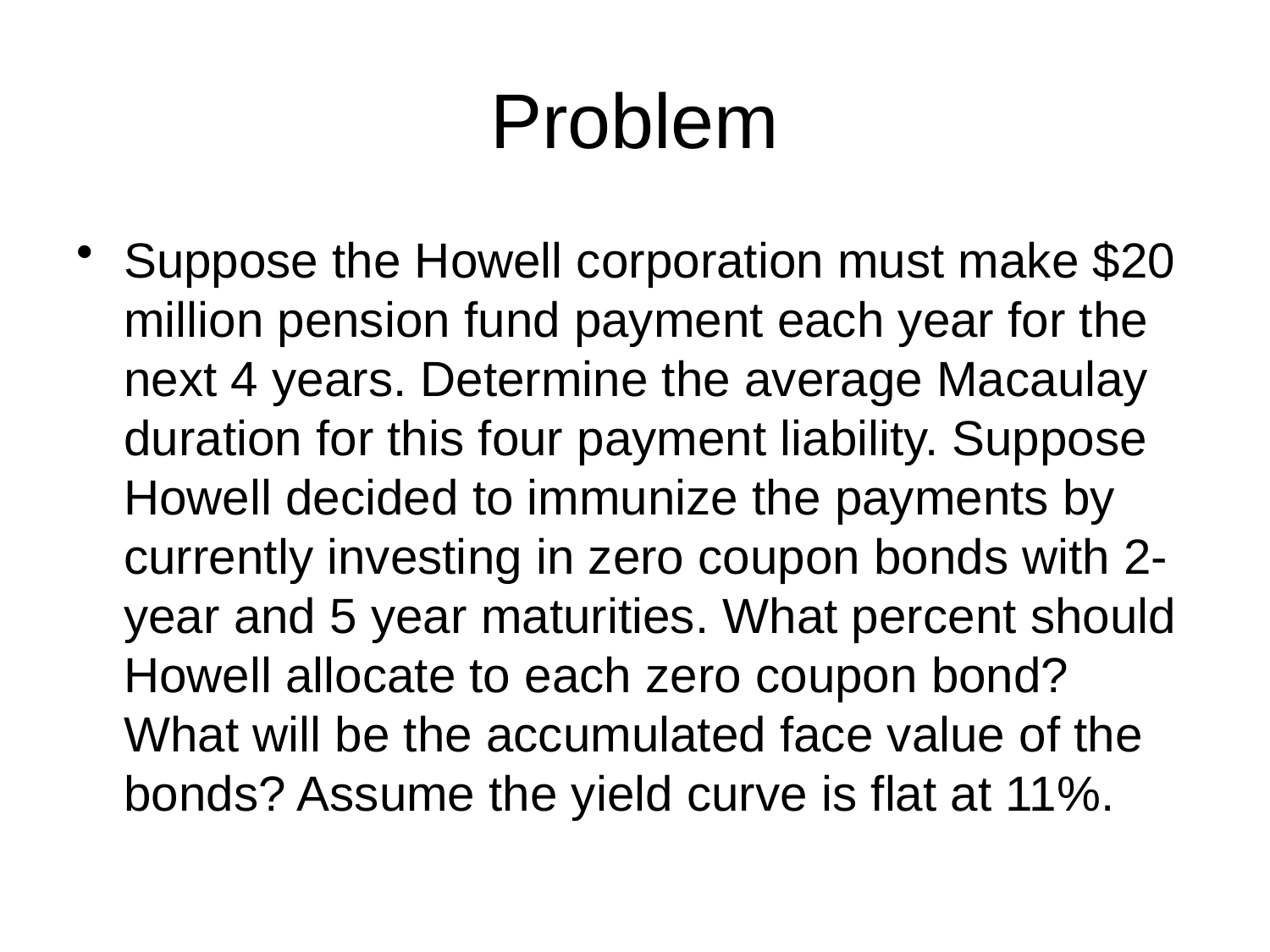

# Problem
Suppose the Howell corporation must make $20 million pension fund payment each year for the next 4 years. Determine the average Macaulay duration for this four payment liability. Suppose Howell decided to immunize the payments by currently investing in zero coupon bonds with 2- year and 5 year maturities. What percent should Howell allocate to each zero coupon bond? What will be the accumulated face value of the bonds? Assume the yield curve is flat at 11%.